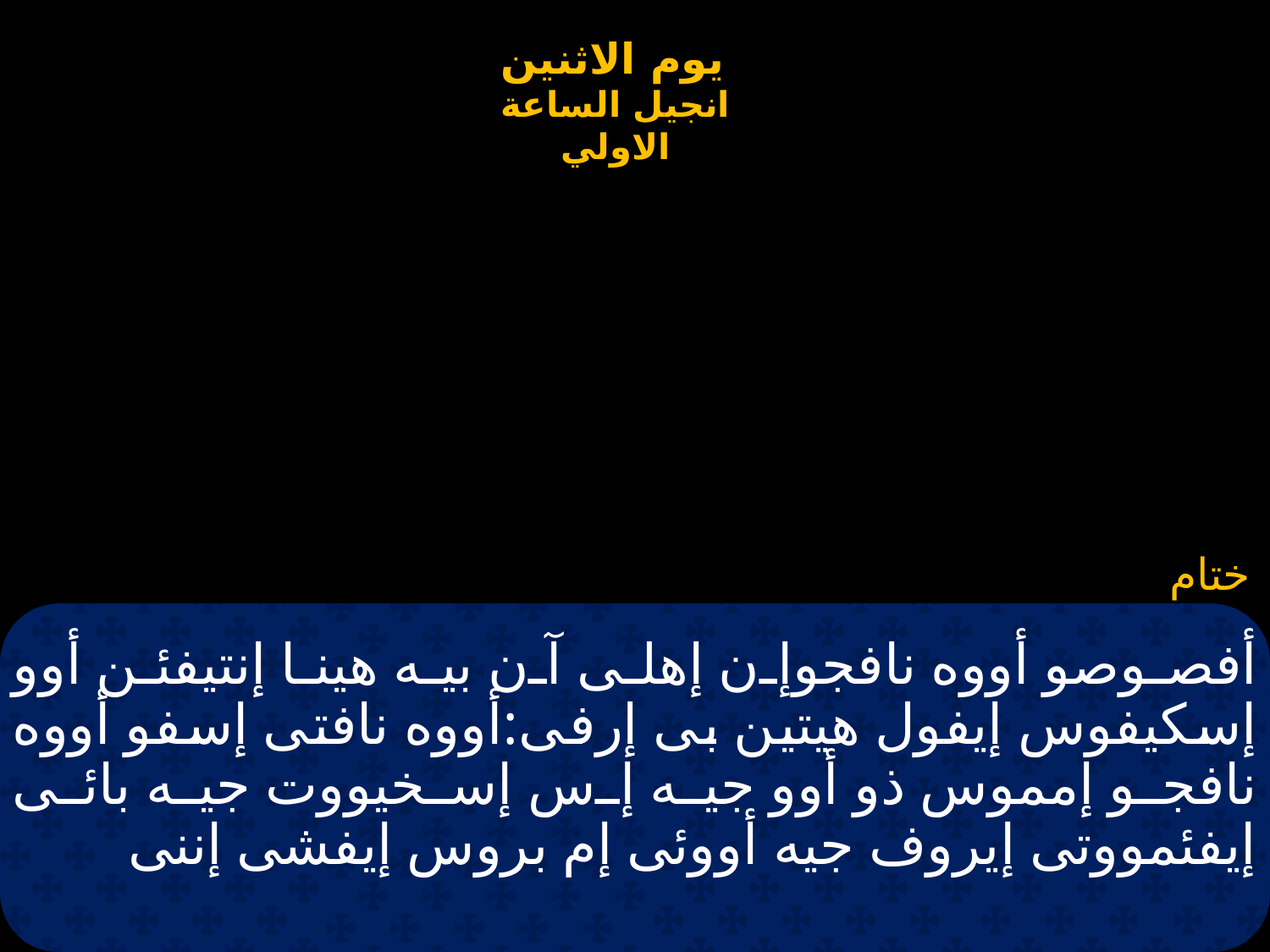

# أفصوصو أووه نافجوإن إهلى آن بيه هينا إنتيفئن أوو إسكيفوس إيفول هيتين بى إرفى:أووه نافتى إسفو أووه نافجو إمموس ذو أوو جيه إس إسخيووت جيه بائى إيفئمووتى إيروف جيه أووئى إم بروس إيفشى إننى